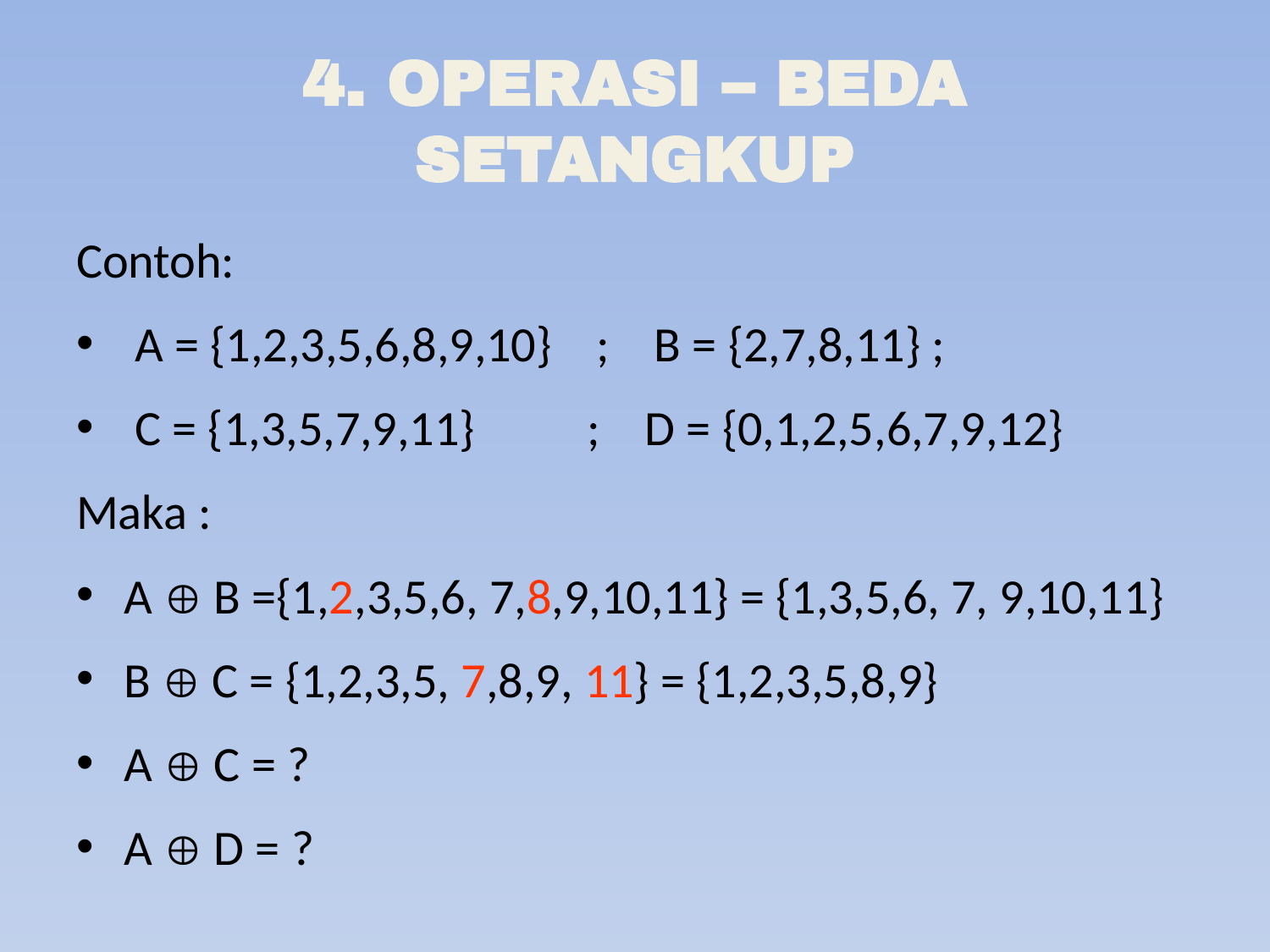

# 4. OPERASI – BEDA SETANGKUP
Contoh:
 A = {1,2,3,5,6,8,9,10}    ;    B = {2,7,8,11} ;
 C = {1,3,5,7,9,11}          ;    D = {0,1,2,5,6,7,9,12}
Maka :
A ⊕ B ={1,2,3,5,6, 7,8,9,10,11} = {1,3,5,6, 7, 9,10,11}
B ⊕ C = {1,2,3,5, 7,8,9, 11} = {1,2,3,5,8,9}
A ⊕ C = ?
A ⊕ D = ?